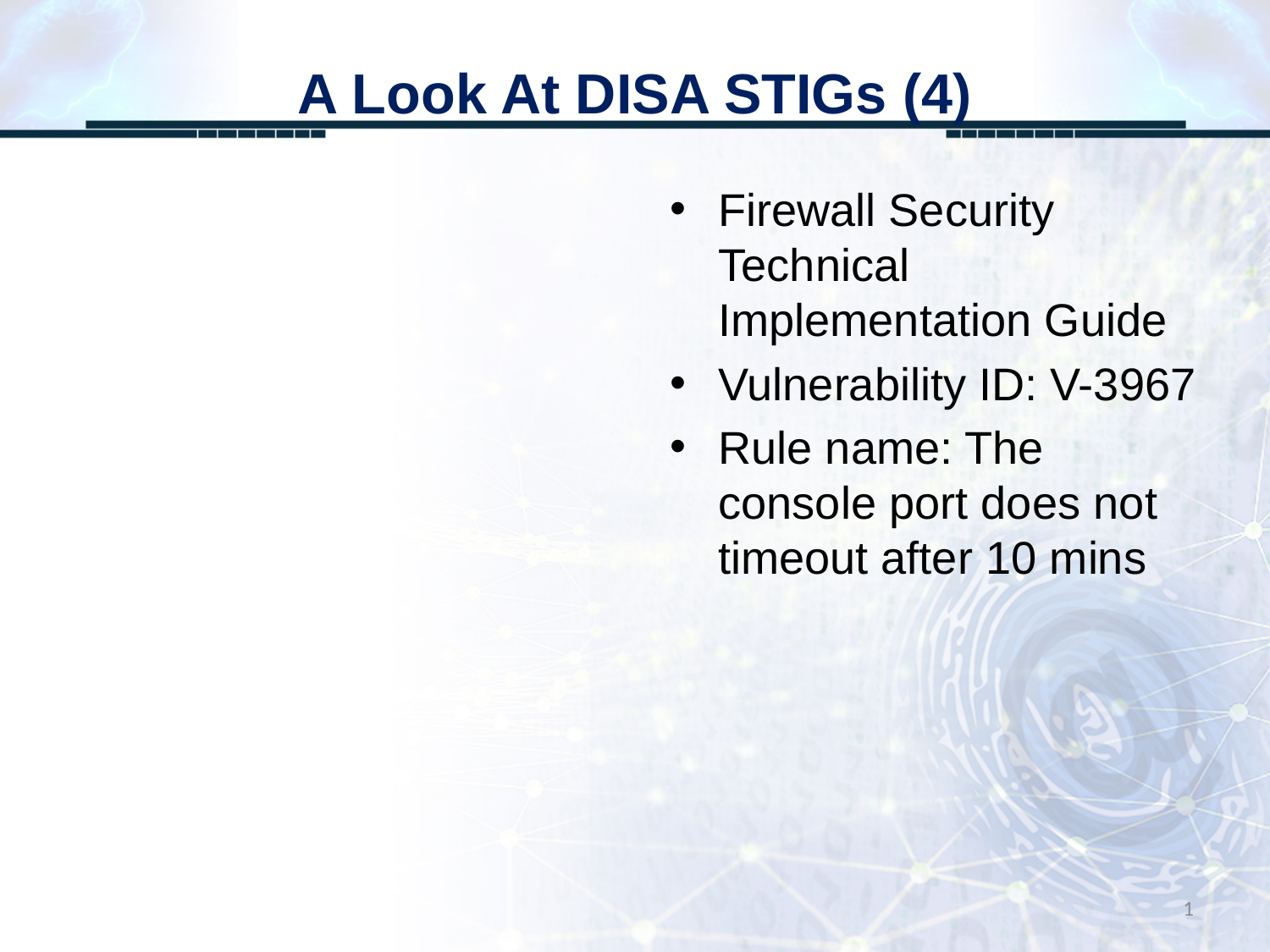

# A Look At DISA STIGs (4)
Firewall Security Technical Implementation Guide
Vulnerability ID: V-3967
Rule name: The console port does not timeout after 10 mins
1